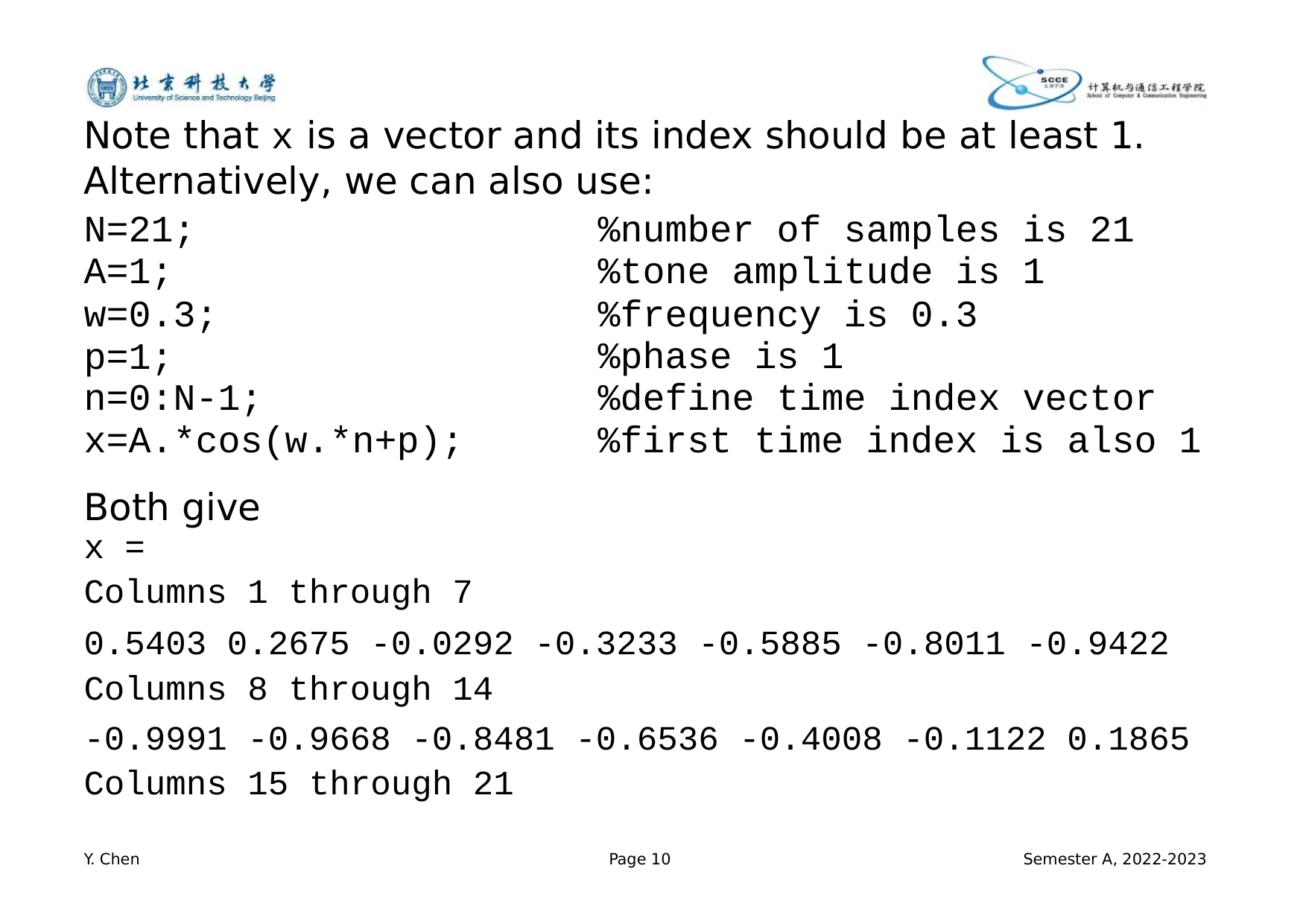

Note that xis a vector and its index should be at least 1.
Alternatively, we can also use:
N=21;
A=1;
w=0.3;
p=1;
%number of samples is 21
%tone amplitude is 1
%frequency is 0.3
%phase is 1
n=0:N-1;
%define time index vector
x=A.*cos(w.*n+p); %first time index is also 1
Both give
x =
Columns 1 through 7
0.5403 0.2675 -0.0292 -0.3233 -0.5885 -0.8011 -0.9422
Columns 8 through 14
-0.9991 -0.9668 -0.8481 -0.6536 -0.4008 -0.1122 0.1865
Columns 15 through 21
Y. Chen
Page 10
Semester A, 2022-2023